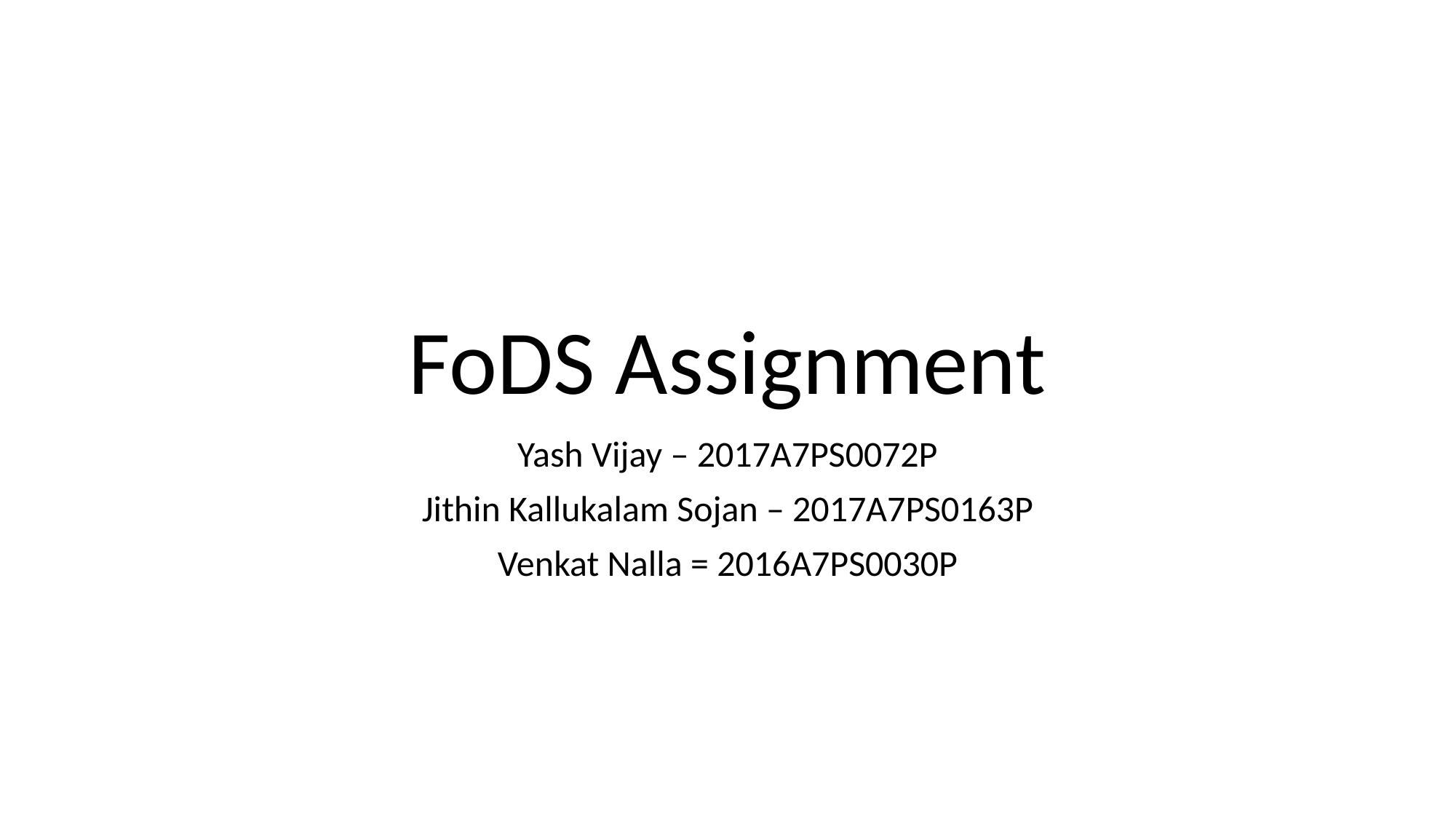

# FoDS Assignment
Yash Vijay – 2017A7PS0072P
Jithin Kallukalam Sojan – 2017A7PS0163P
Venkat Nalla = 2016A7PS0030P